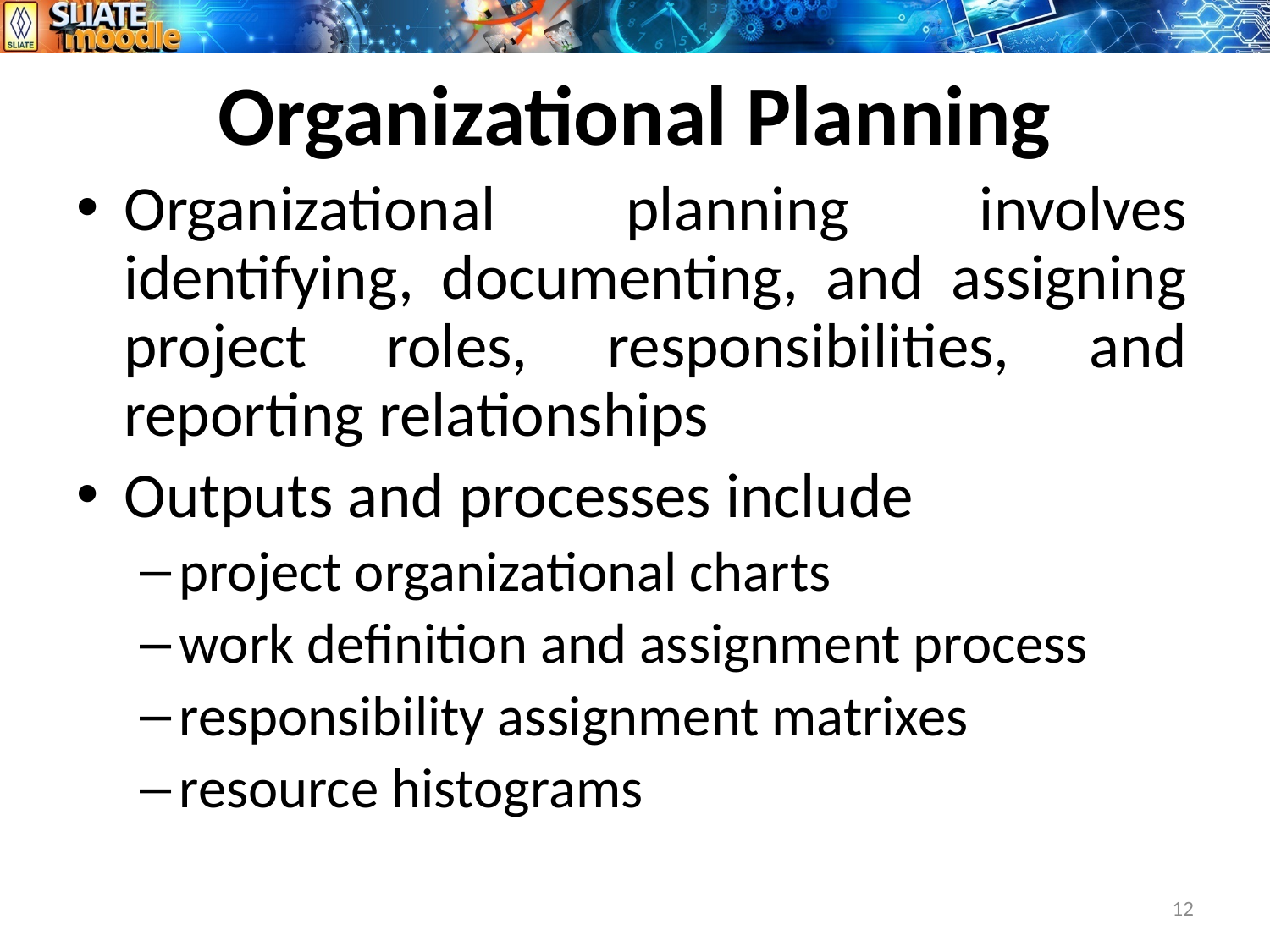

# Organizational Planning
Organizational planning involves identifying, documenting, and assigning project roles, responsibilities, and reporting relationships
Outputs and processes include
project organizational charts
work definition and assignment process
responsibility assignment matrixes
resource histograms
12